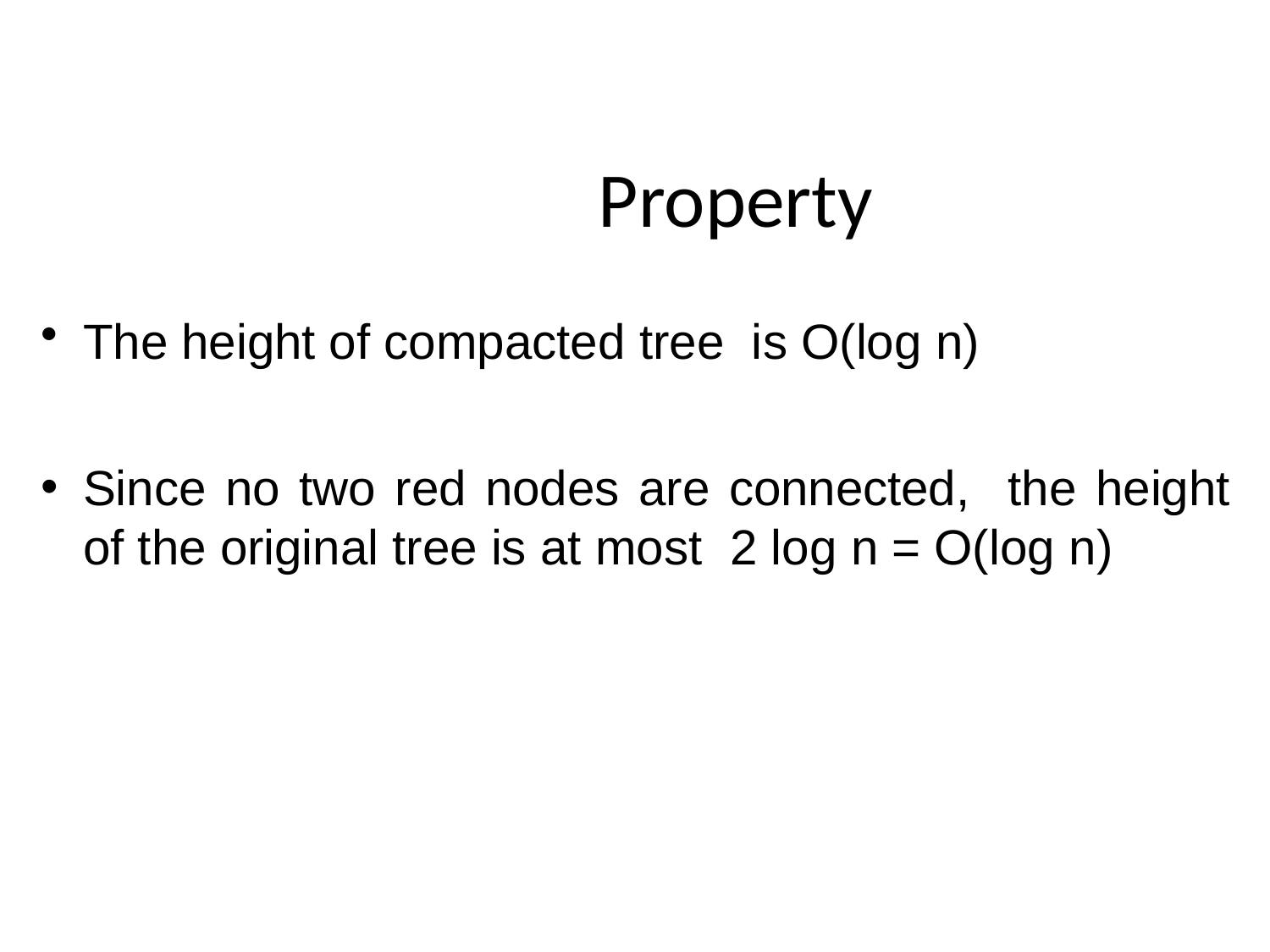

# Property
The height of compacted tree  is O(log n)

Since no two red nodes are connected,  the height of the original tree is at most  2 log n = O(log n)